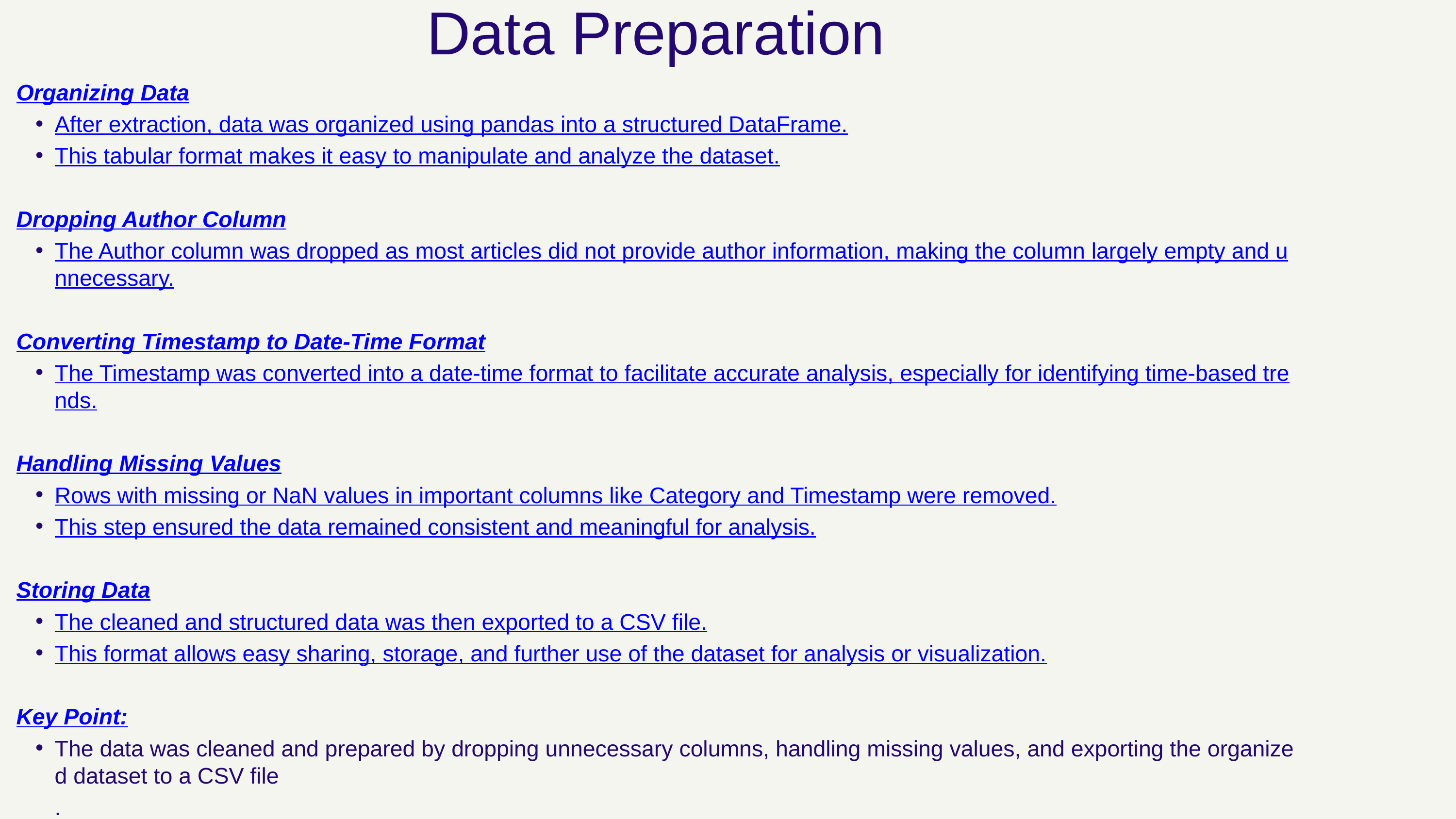

Data Preparation
Organizing Data
After extraction, data was organized using pandas into a structured DataFrame.
This tabular format makes it easy to manipulate and analyze the dataset.

Dropping Author Column
The Author column was dropped as most articles did not provide author information, making the column largely empty and unnecessary.

Converting Timestamp to Date-Time Format
The Timestamp was converted into a date-time format to facilitate accurate analysis, especially for identifying time-based trends.

Handling Missing Values
Rows with missing or NaN values in important columns like Category and Timestamp were removed.
This step ensured the data remained consistent and meaningful for analysis.

Storing Data
The cleaned and structured data was then exported to a CSV file.
This format allows easy sharing, storage, and further use of the dataset for analysis or visualization.

Key Point:
The data was cleaned and prepared by dropping unnecessary columns, handling missing values, and exporting the organized dataset to a CSV file.